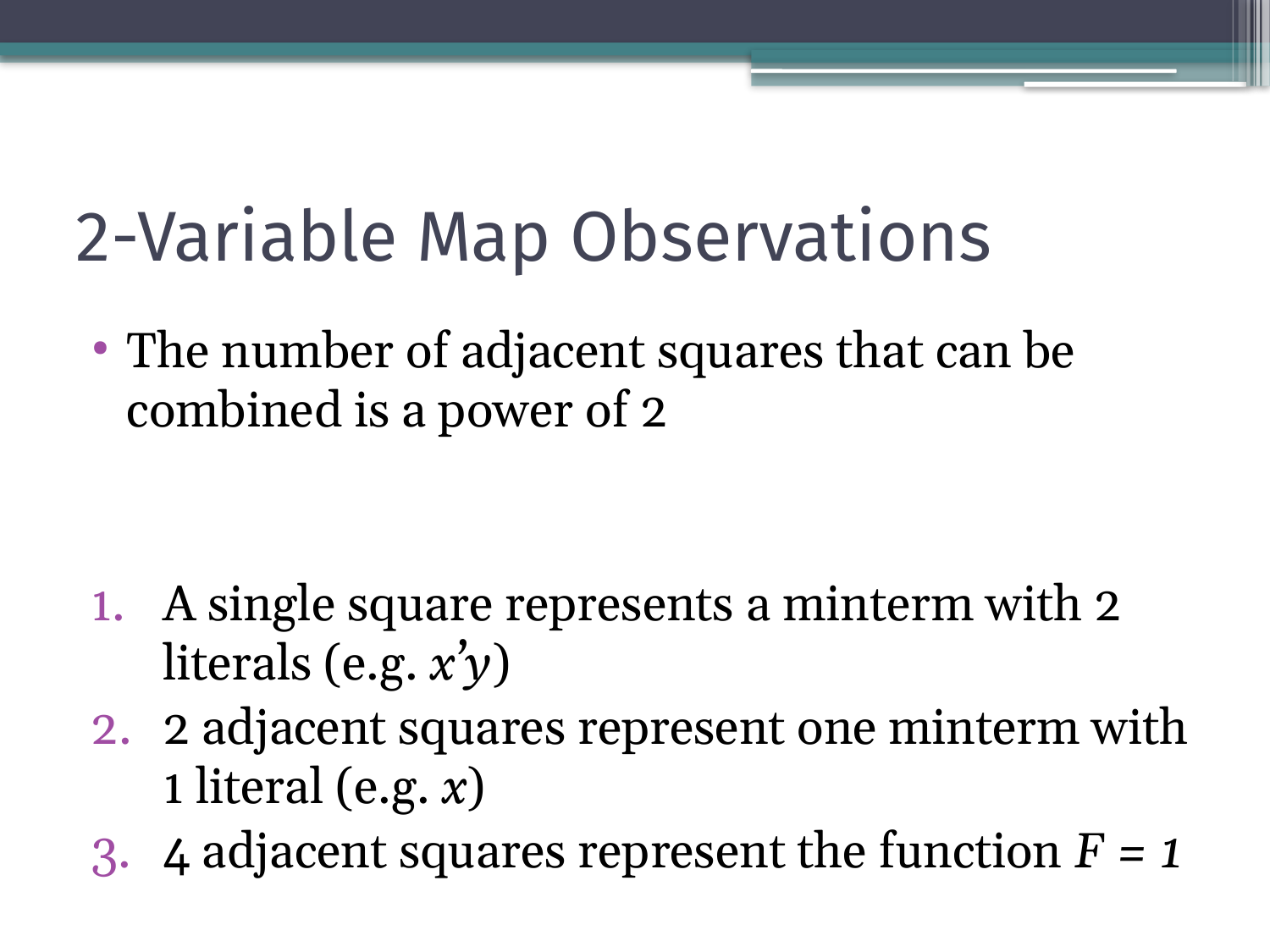

# 2-Variable Map Observations
The number of adjacent squares that can be combined is a power of 2

A single square represents a minterm with 2 literals (e.g. x’y)
2 adjacent squares represent one minterm with 1 literal (e.g. x)
4 adjacent squares represent the function F = 1